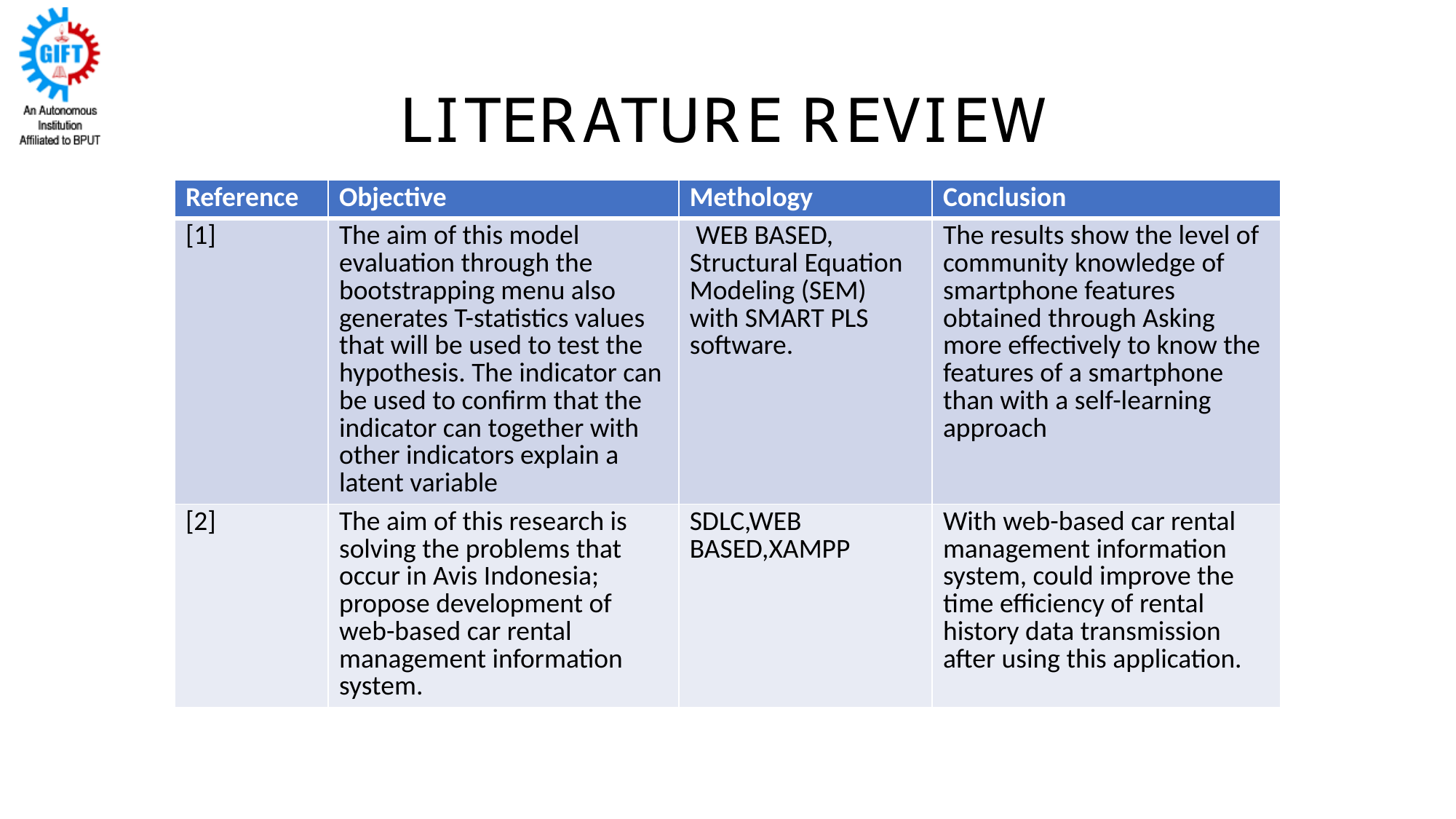

# LITERATURE REVIEW
| Reference | Objective | Methology | Conclusion |
| --- | --- | --- | --- |
| [1] | The aim of this model evaluation through the bootstrapping menu also generates T-statistics values that will be used to test the hypothesis. The indicator can be used to confirm that the indicator can together with other indicators explain a latent variable | WEB BASED, Structural Equation Modeling (SEM) with SMART PLS software. | The results show the level of community knowledge of smartphone features obtained through Asking more effectively to know the features of a smartphone than with a self-learning approach |
| [2] | The aim of this research is solving the problems that occur in Avis Indonesia; propose development of web-based car rental management information system. | SDLC,WEB BASED,XAMPP | With web-based car rental management information system, could improve the time efficiency of rental history data transmission after using this application. |